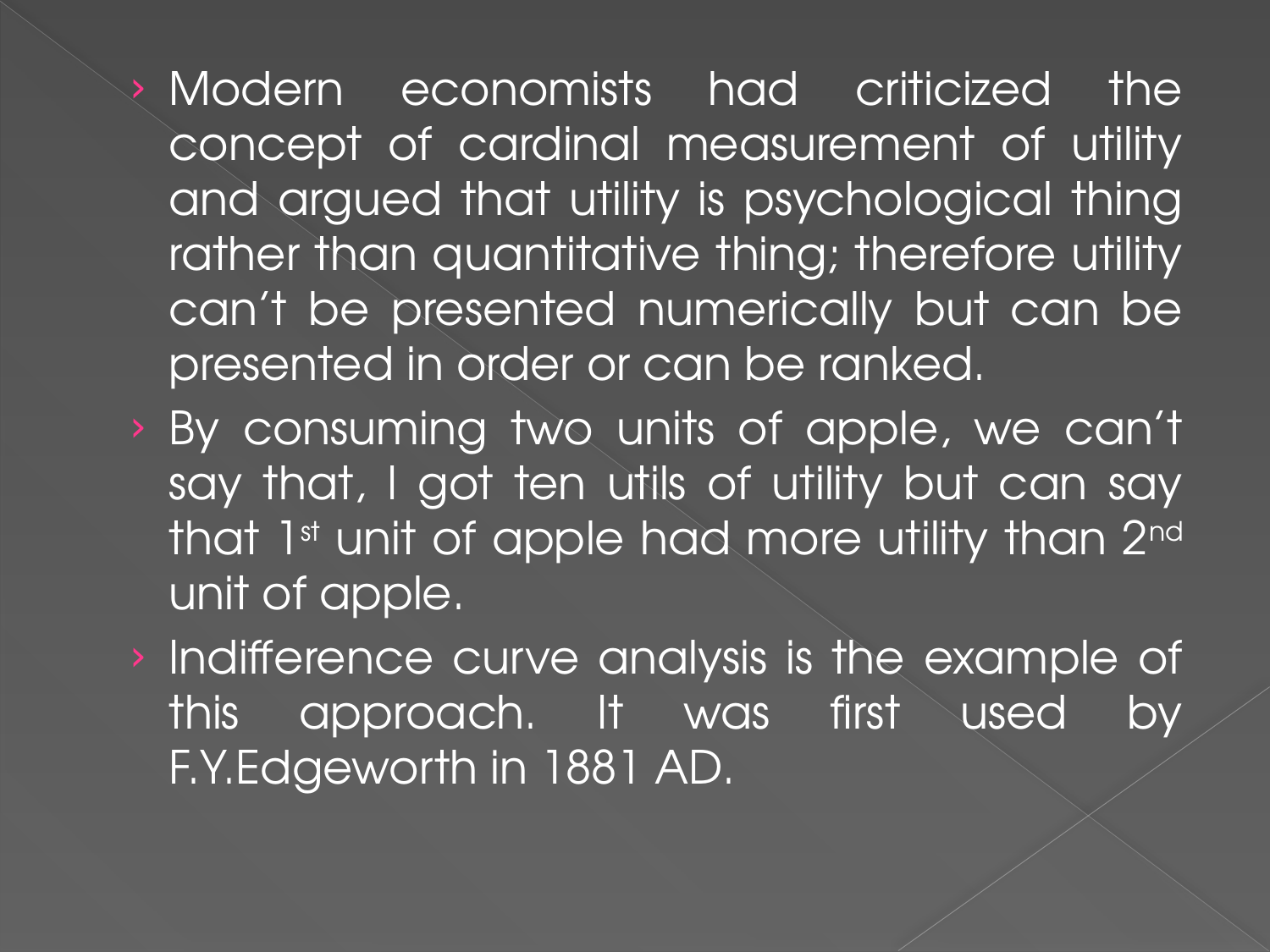

Modern economists had criticized the concept of cardinal measurement of utility and argued that utility is psychological thing rather than quantitative thing; therefore utility can’t be presented numerically but can be presented in order or can be ranked.
By consuming two units of apple, we can’t say that, I got ten utils of utility but can say that 1st unit of apple had more utility than 2nd unit of apple.
Indifference curve analysis is the example of this approach. It was first used by F.Y.Edgeworth in 1881 AD.